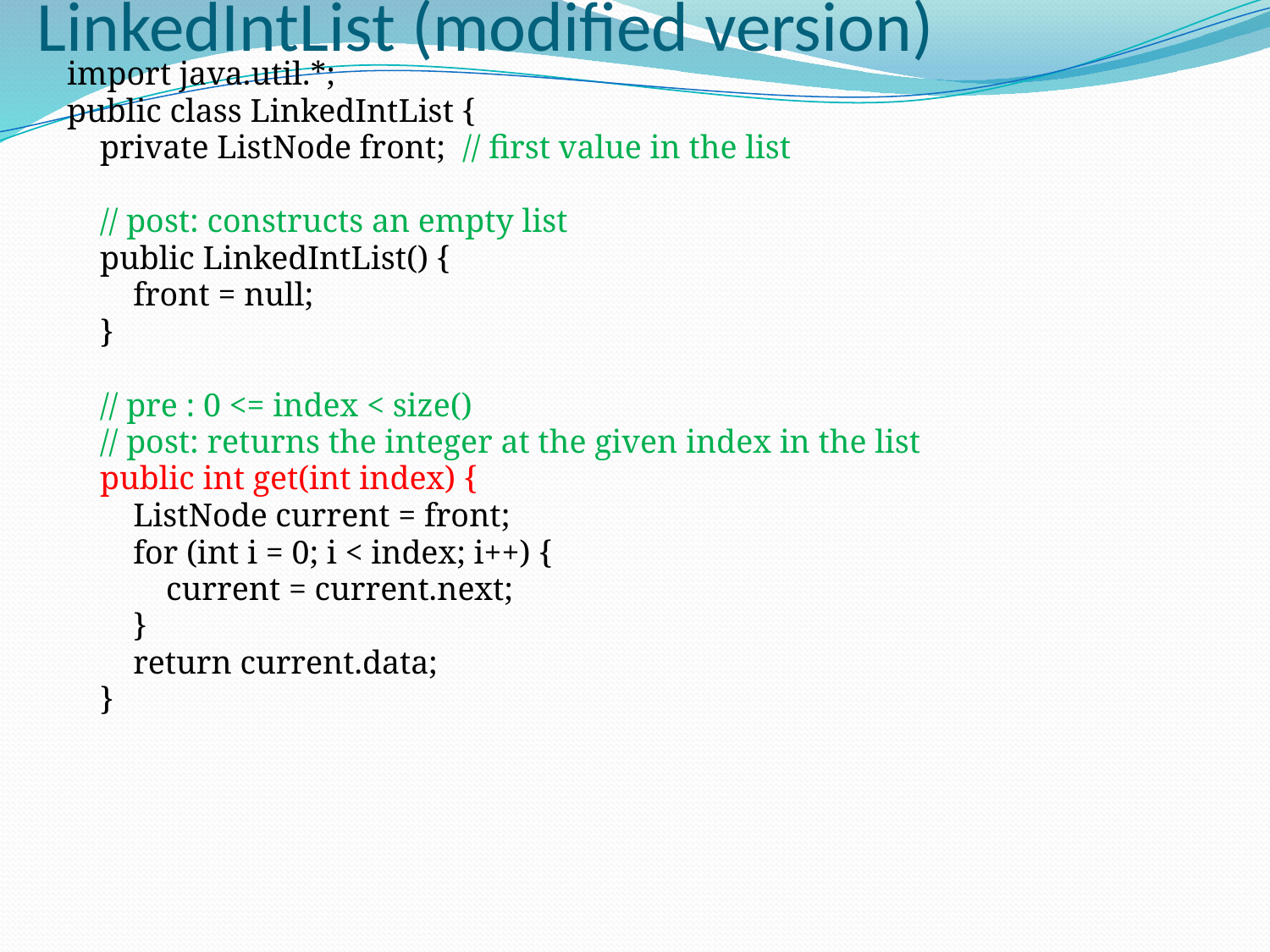

# LinkedIntList (modified version)
import java.util.*;
public class LinkedIntList {
    private ListNode front;  // first value in the list

    // post: constructs an empty list
    public LinkedIntList() {
        front = null;
    }

    // pre : 0 <= index < size()
    // post: returns the integer at the given index in the list
    public int get(int index) {
        ListNode current = front;
        for (int i = 0; i < index; i++) {
            current = current.next;
        }
        return current.data;
    }